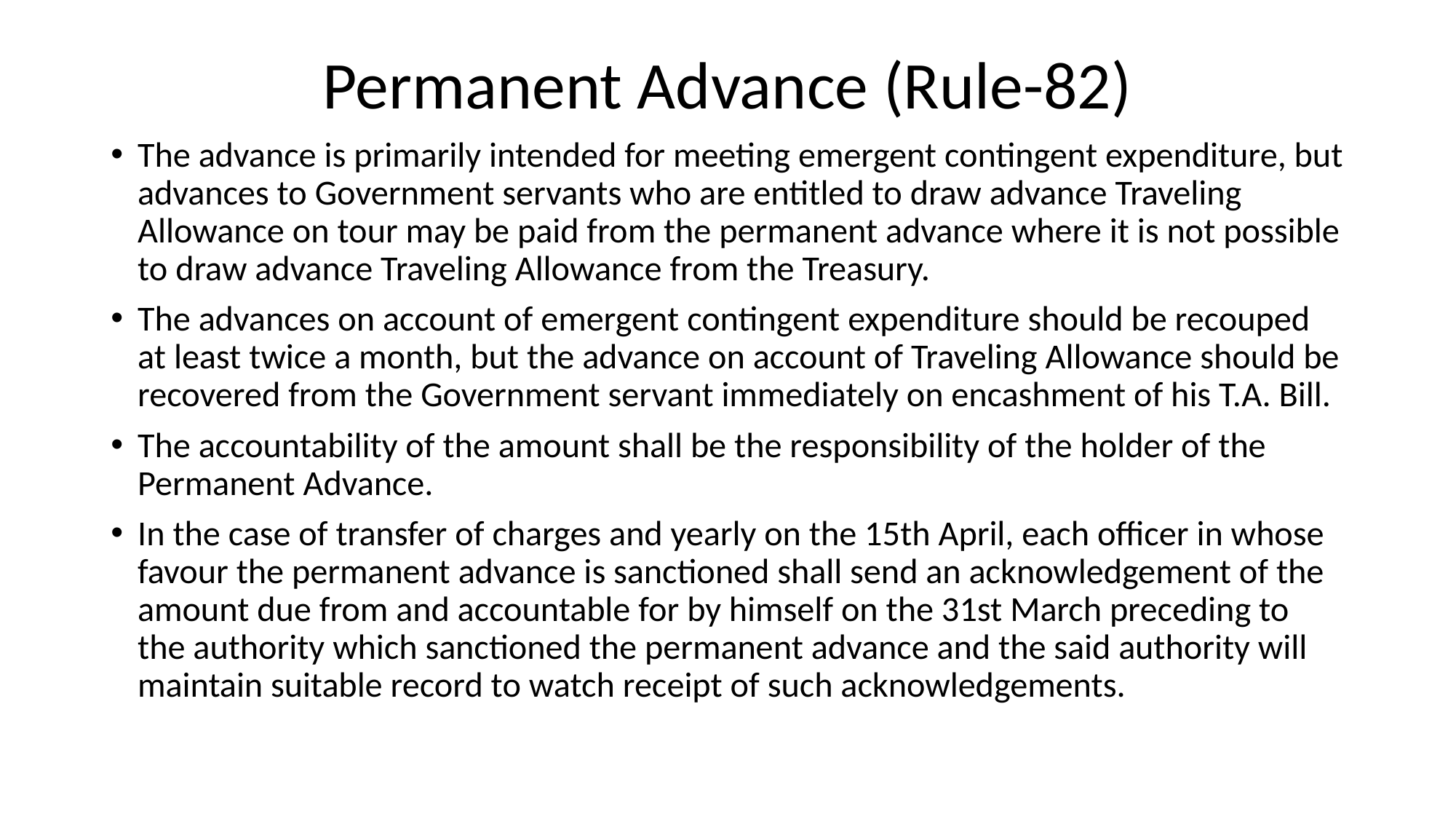

# Permanent Advance (Rule-82)
The advance is primarily intended for meeting emergent contingent expenditure, but advances to Government servants who are entitled to draw advance Traveling Allowance on tour may be paid from the permanent advance where it is not possible to draw advance Traveling Allowance from the Treasury.
The advances on account of emergent contingent expenditure should be recouped at least twice a month, but the advance on account of Traveling Allowance should be recovered from the Government servant immediately on encashment of his T.A. Bill.
The accountability of the amount shall be the responsibility of the holder of the Permanent Advance.
In the case of transfer of charges and yearly on the 15th April, each officer in whose favour the permanent advance is sanctioned shall send an acknowledgement of the amount due from and accountable for by himself on the 31st March preceding to the authority which sanctioned the permanent advance and the said authority will maintain suitable record to watch receipt of such acknowledgements.